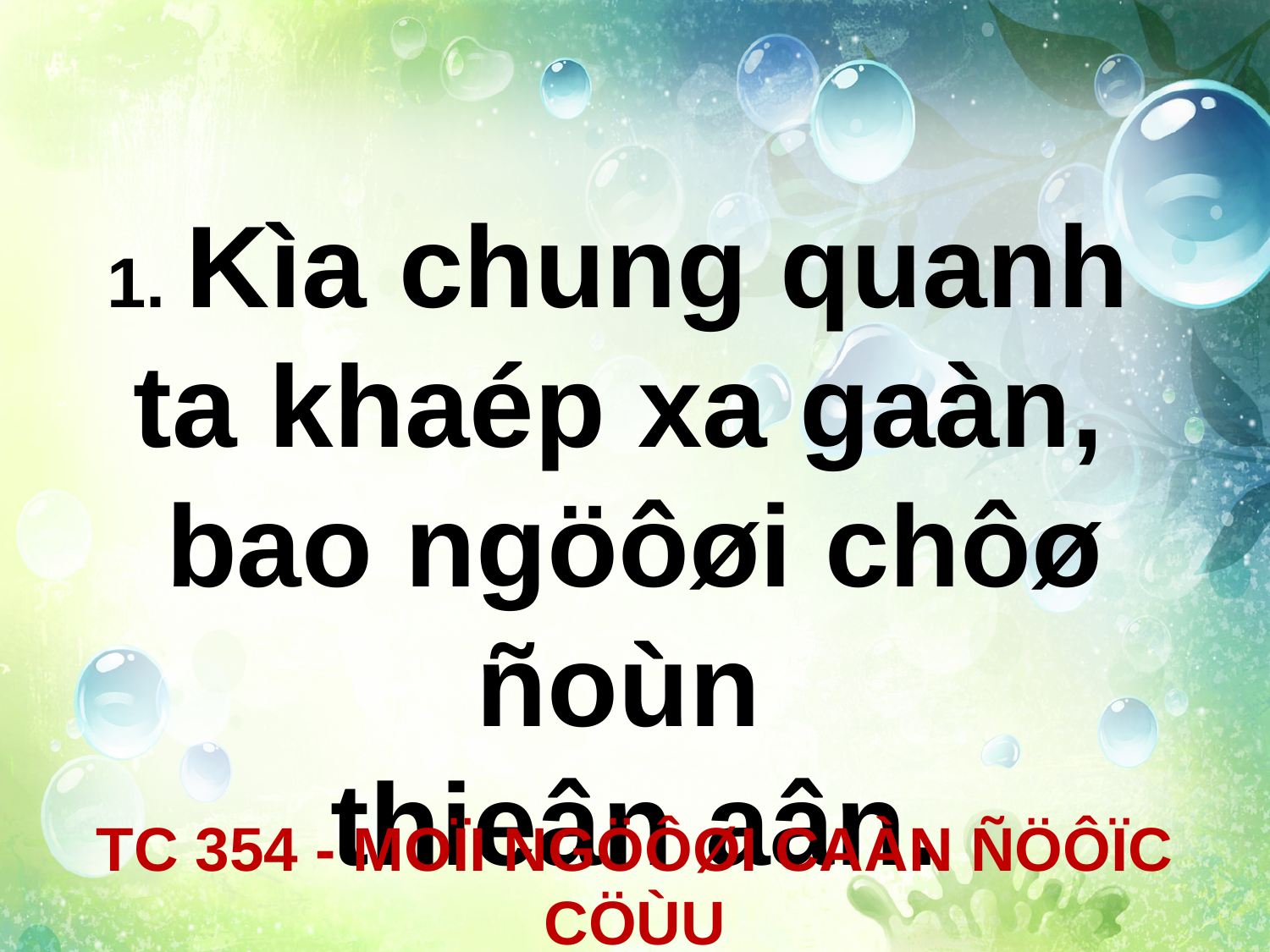

1. Kìa chung quanh
ta khaép xa gaàn,
bao ngöôøi chôø ñoùn
thieân aân.
TC 354 - MOÏI NGÖÔØI CAÀN ÑÖÔÏC CÖÙU